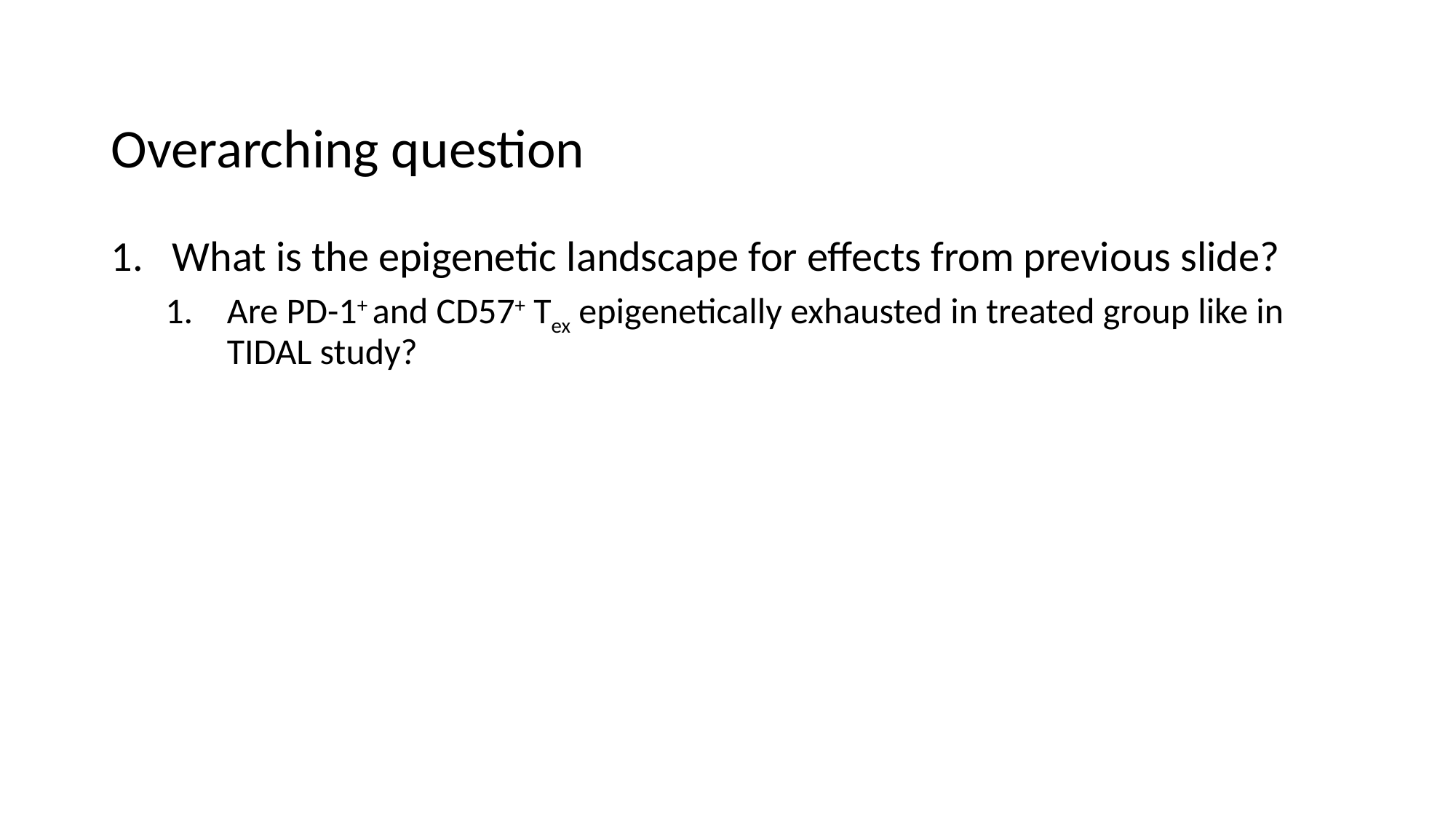

# Overarching question
What is the epigenetic landscape for effects from previous slide?
Are PD-1+ and CD57+ Tex epigenetically exhausted in treated group like in TIDAL study?